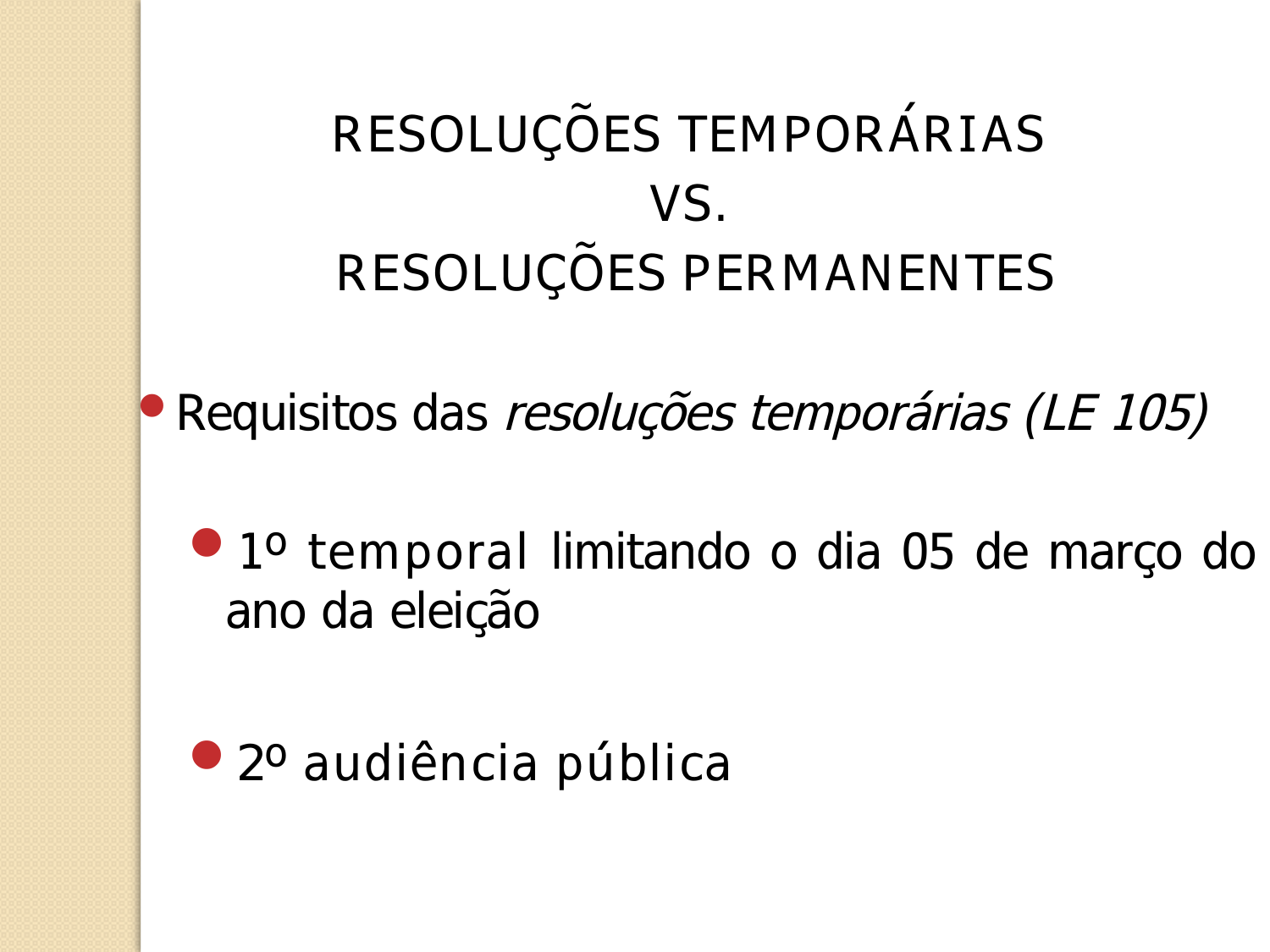

Resoluções temporárias
Vs.
Resoluções permanentes

Requisitos das resoluções temporárias (LE 105)

1º temporal limitando o dia 05 de março do ano da eleição

2º audiência pública